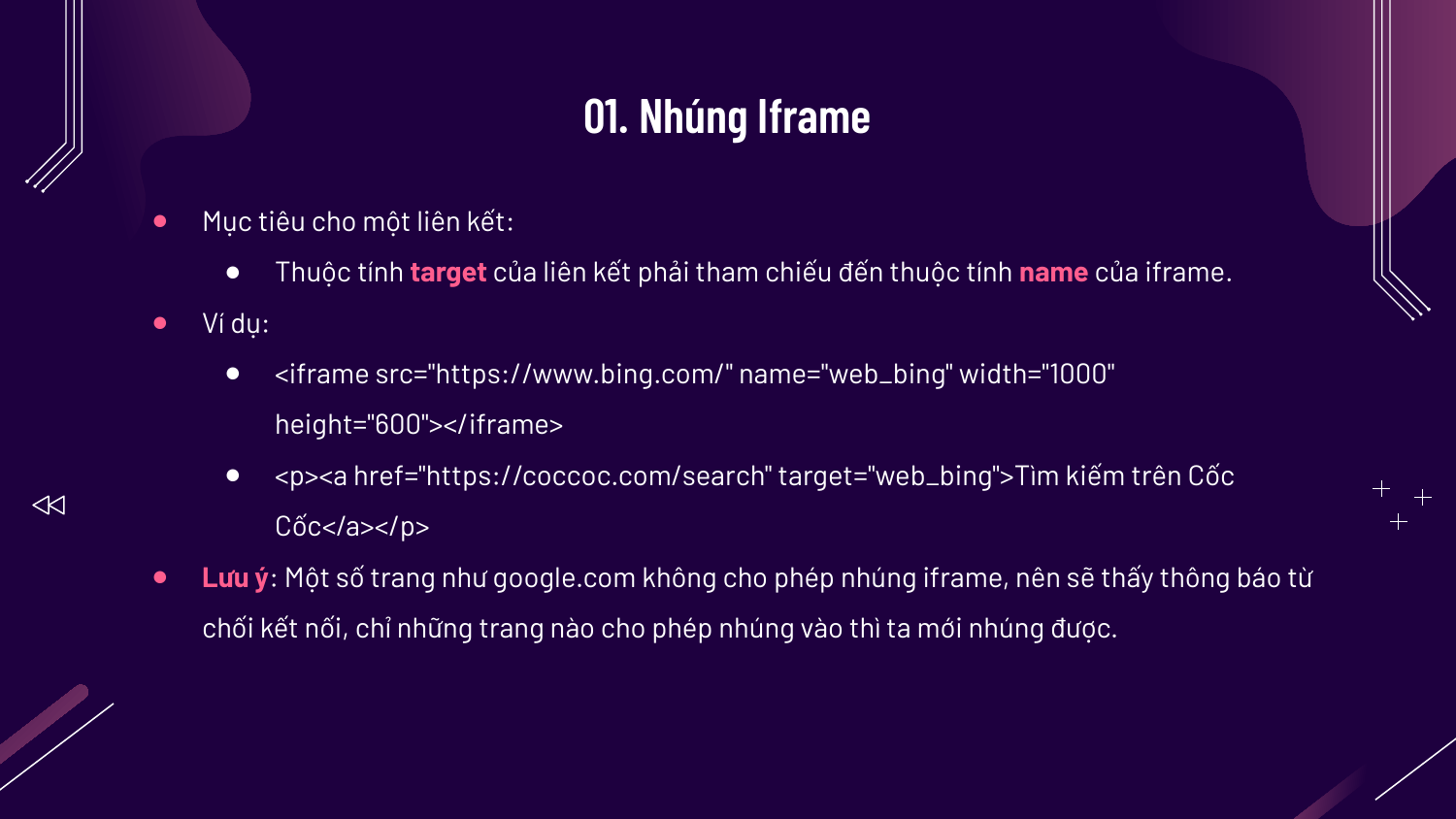

# 01. Nhúng Iframe
Mục tiêu cho một liên kết:
Thuộc tính target của liên kết phải tham chiếu đến thuộc tính name của iframe.
Ví dụ:
<iframe src="https://www.bing.com/" name="web_bing" width="1000" height="600"></iframe>
<p><a href="https://coccoc.com/search" target="web_bing">Tìm kiếm trên Cốc Cốc</a></p>
Lưu ý: Một số trang như google.com không cho phép nhúng iframe, nên sẽ thấy thông báo từ chối kết nối, chỉ những trang nào cho phép nhúng vào thì ta mới nhúng được.